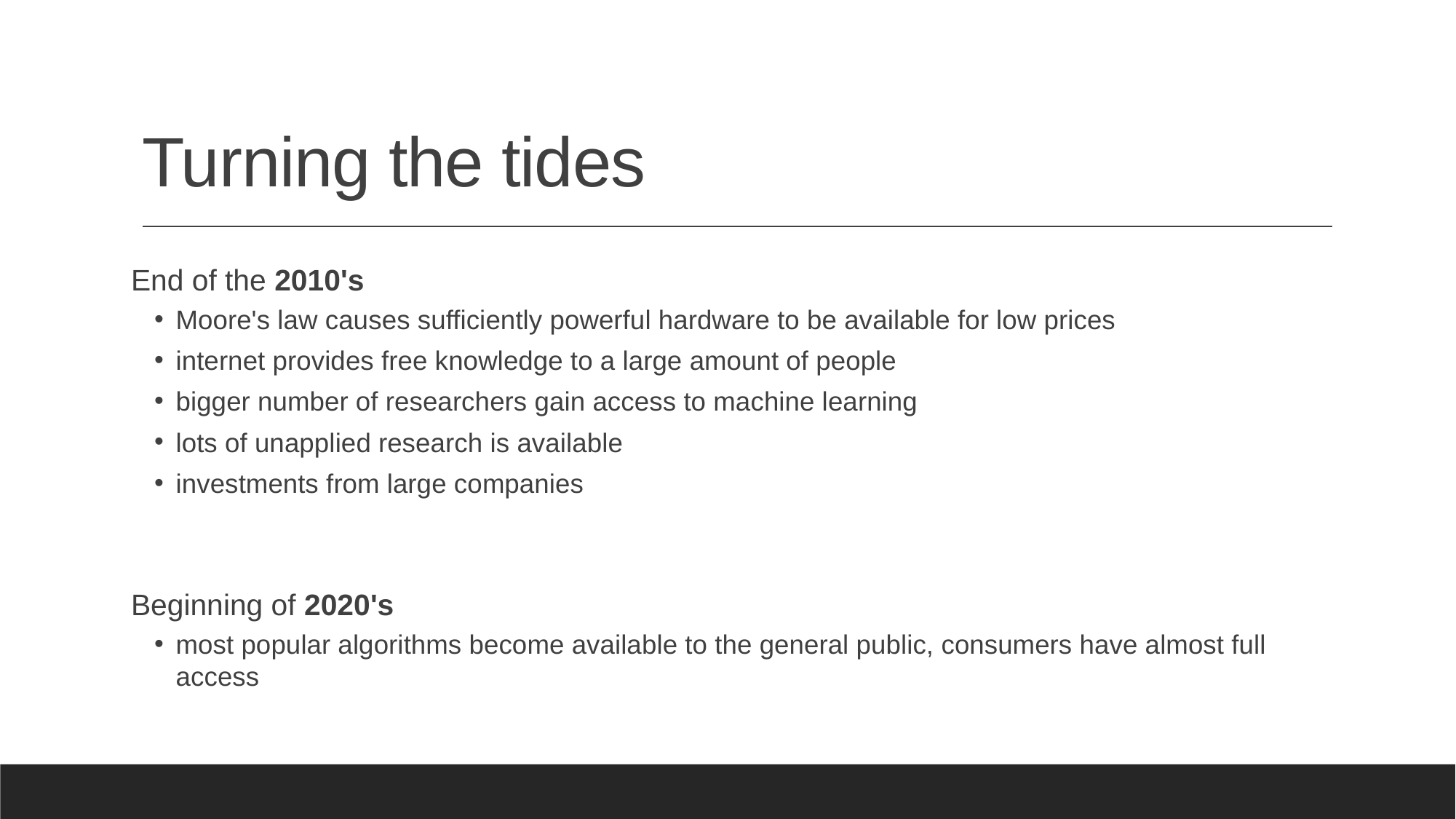

# Turning the tides
End of the 2010's
Moore's law causes sufficiently powerful hardware to be available for low prices
internet provides free knowledge to a large amount of people
bigger number of researchers gain access to machine learning
lots of unapplied research is available
investments from large companies

Beginning of 2020's
most popular algorithms become available to the general public, consumers have almost full access